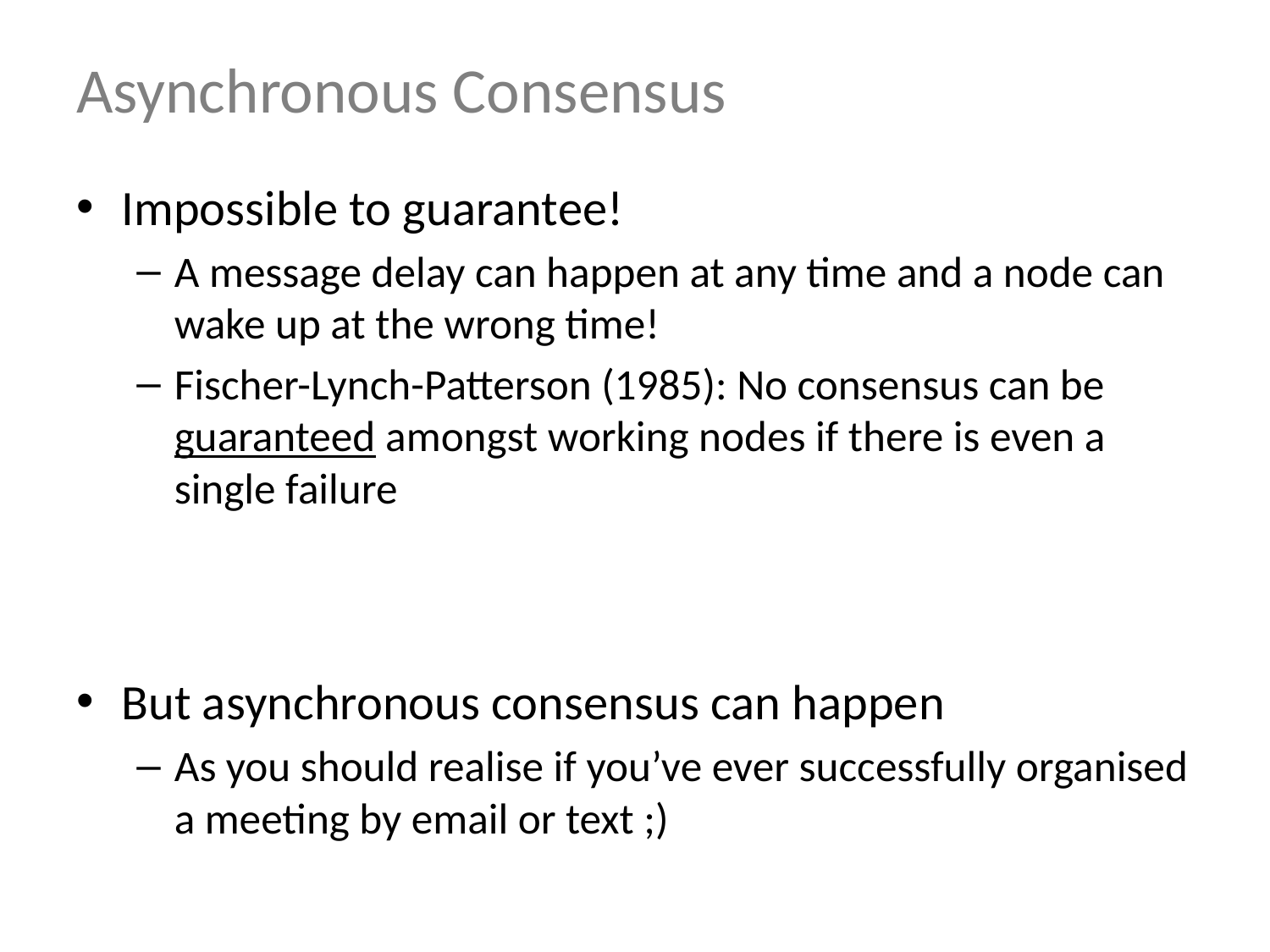

# Asynchronous Consensus
Impossible to guarantee!
A message delay can happen at any time and a node can wake up at the wrong time!
Fischer-Lynch-Patterson (1985): No consensus can be guaranteed amongst working nodes if there is even a single failure

But asynchronous consensus can happen
As you should realise if you’ve ever successfully organised a meeting by email or text ;)